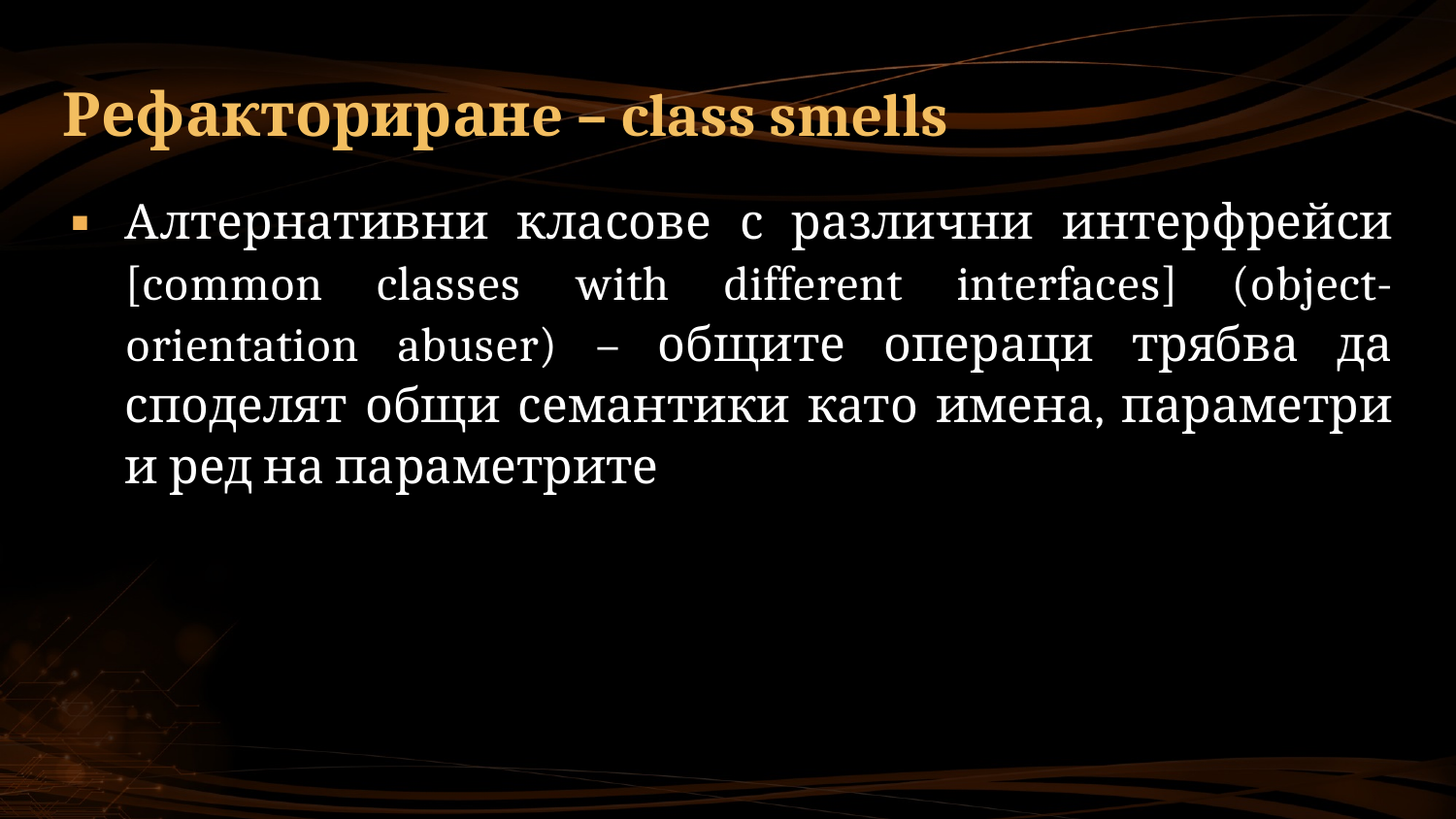

# Рефакториранe – class smells
Алтернативни класове с различни интерфрейси [common classes with different interfaces] (object-orientation abuser) – общите операци трябва да споделят общи семантики като имена, параметри и ред на параметрите